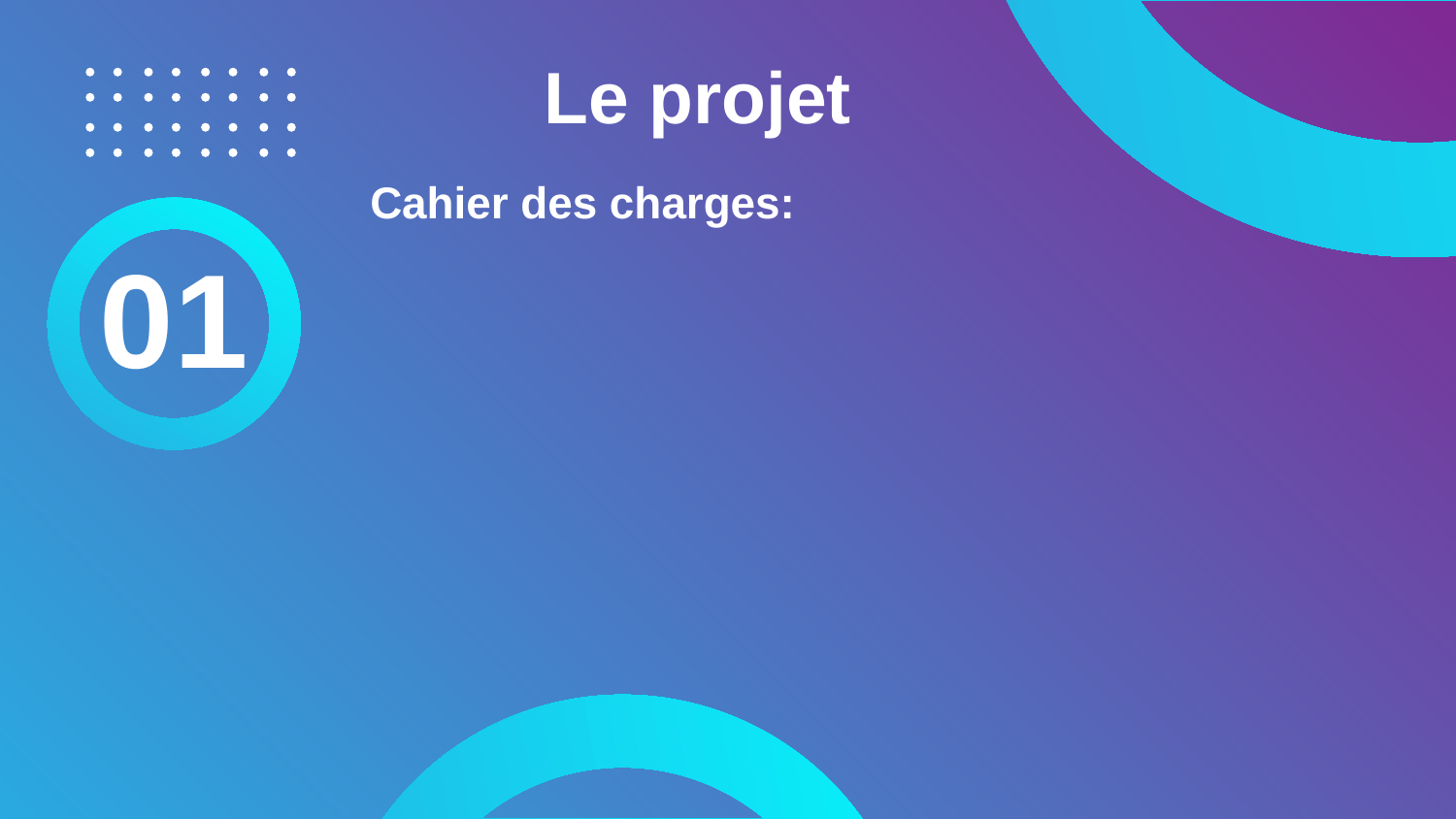

# Le projet
Cahier des charges:

01